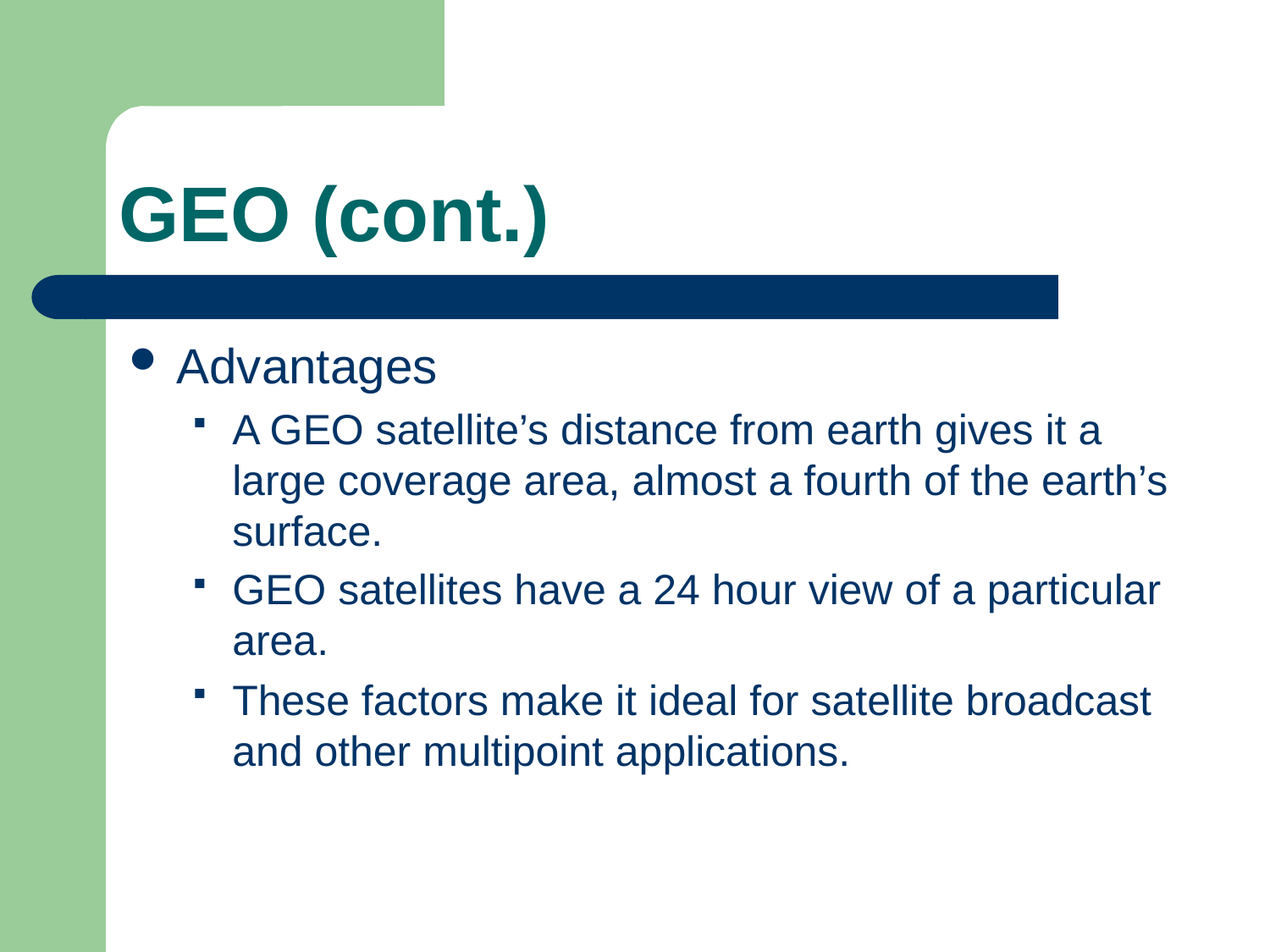

# GEO (cont.)
Advantages
A GEO satellite’s distance from earth gives it a large coverage area, almost a fourth of the earth’s surface.
GEO satellites have a 24 hour view of a particular area.
These factors make it ideal for satellite broadcast and other multipoint applications.